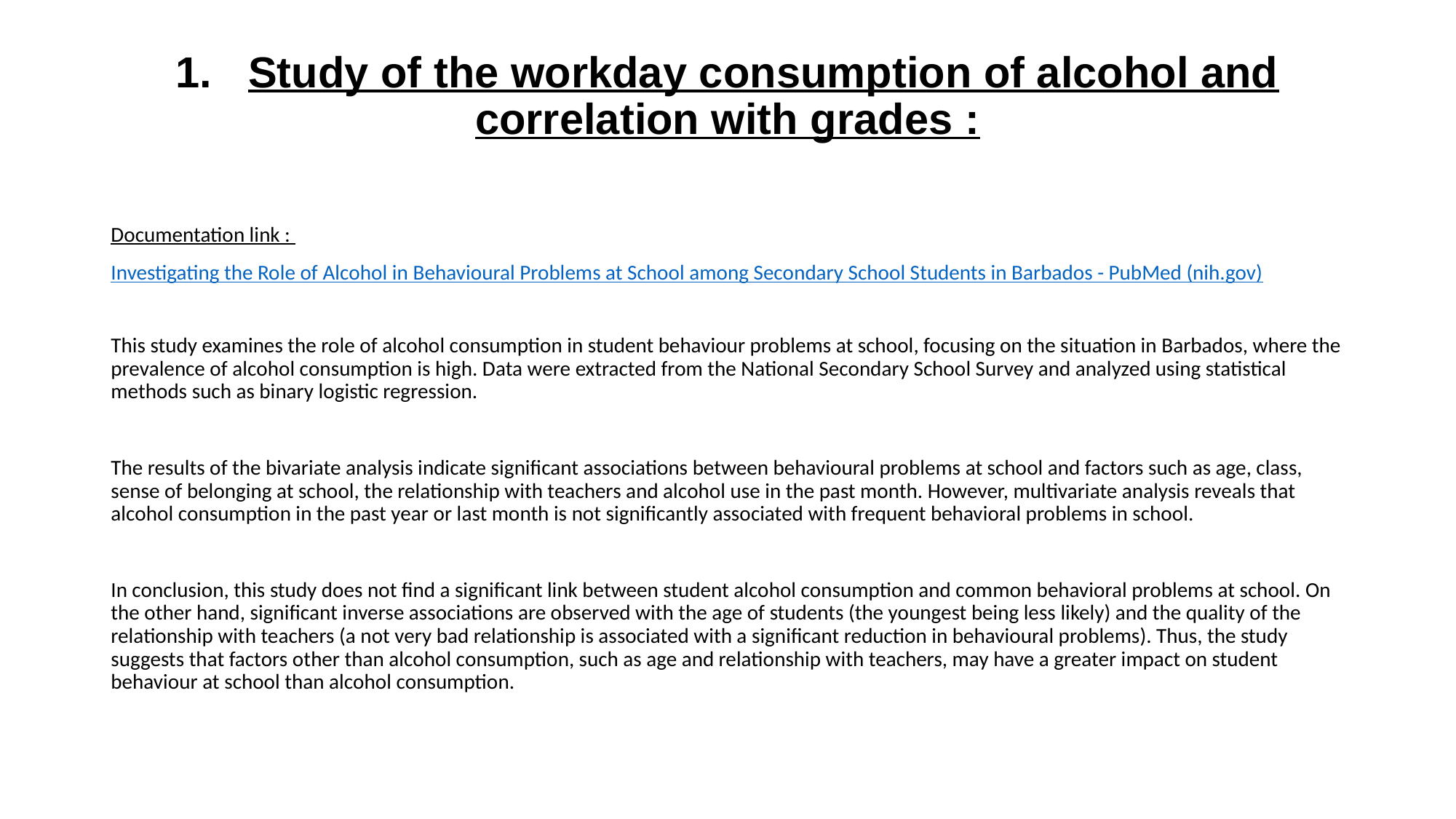

# 1.   Study of the workday consumption of alcohol and correlation with grades :
Documentation link :
Investigating the Role of Alcohol in Behavioural Problems at School among Secondary School Students in Barbados - PubMed (nih.gov)

This study examines the role of alcohol consumption in student behaviour problems at school, focusing on the situation in Barbados, where the prevalence of alcohol consumption is high. Data were extracted from the National Secondary School Survey and analyzed using statistical methods such as binary logistic regression.

The results of the bivariate analysis indicate significant associations between behavioural problems at school and factors such as age, class, sense of belonging at school, the relationship with teachers and alcohol use in the past month. However, multivariate analysis reveals that alcohol consumption in the past year or last month is not significantly associated with frequent behavioral problems in school.

In conclusion, this study does not find a significant link between student alcohol consumption and common behavioral problems at school. On the other hand, significant inverse associations are observed with the age of students (the youngest being less likely) and the quality of the relationship with teachers (a not very bad relationship is associated with a significant reduction in behavioural problems). Thus, the study suggests that factors other than alcohol consumption, such as age and relationship with teachers, may have a greater impact on student behaviour at school than alcohol consumption.